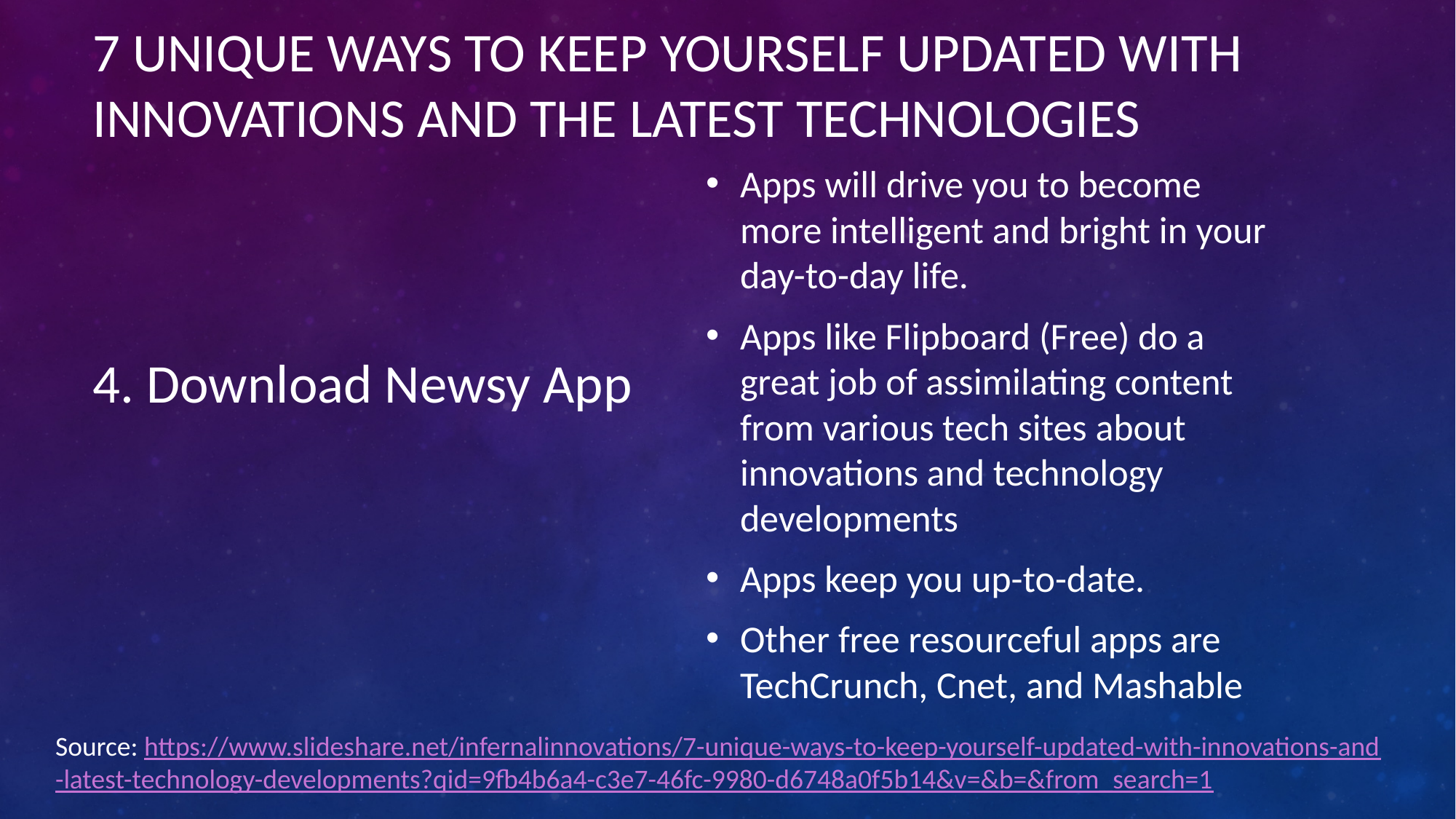

# 7 unique ways to keep yourself updated with innovations and the latest Technologies
Apps will drive you to become more intelligent and bright in your day-to-day life.
Apps like Flipboard (Free) do a great job of assimilating content from various tech sites about innovations and technology developments
Apps keep you up-to-date.
Other free resourceful apps are TechCrunch, Cnet, and Mashable

4. Download Newsy App
Source: https://www.slideshare.net/infernalinnovations/7-unique-ways-to-keep-yourself-updated-with-innovations-and
-latest-technology-developments?qid=9fb4b6a4-c3e7-46fc-9980-d6748a0f5b14&v=&b=&from_search=1